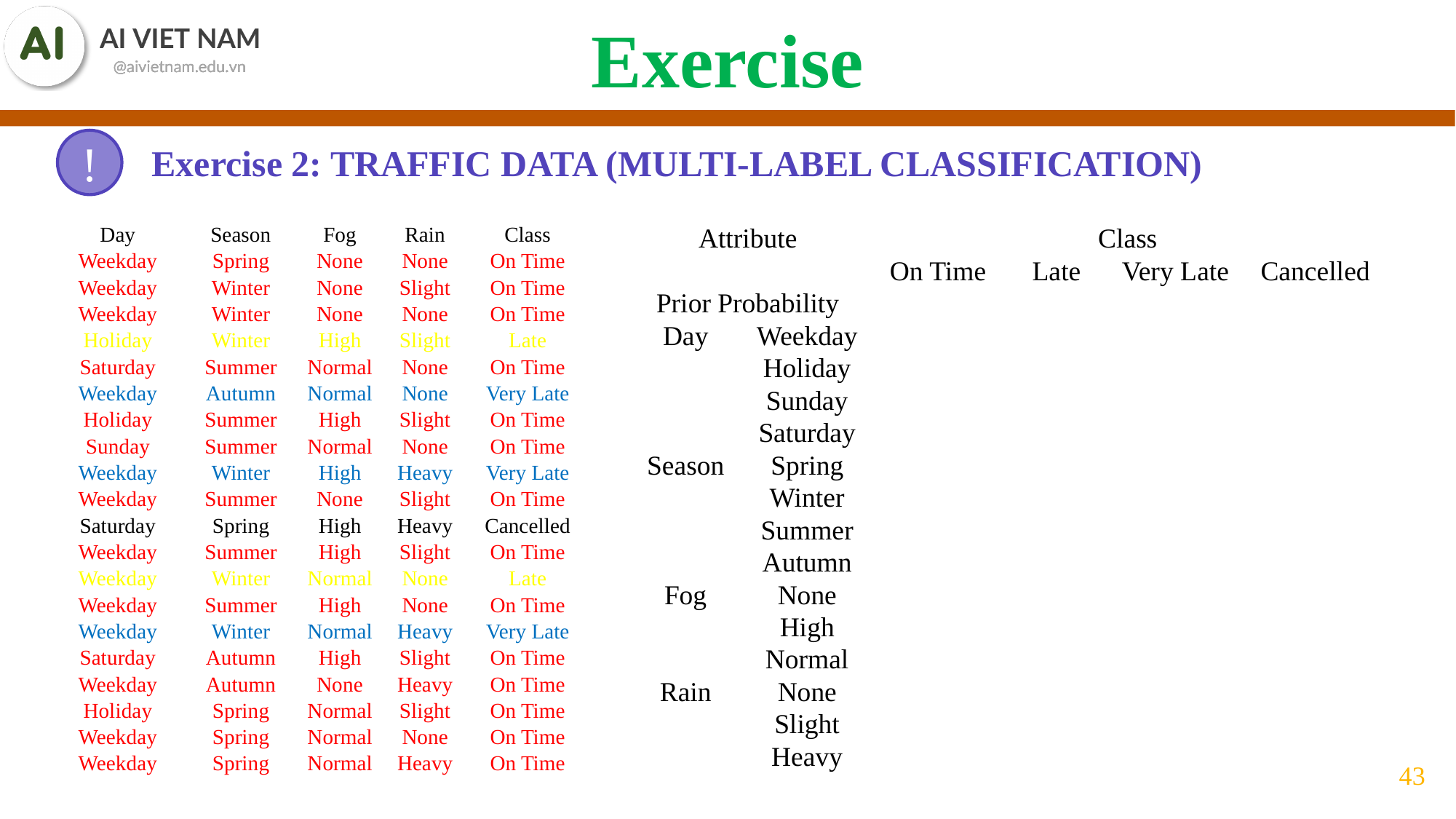

Exercise

Exercise 2: TRAFFIC DATA (MULTI-LABEL CLASSIFICATION)
!
| Day | Season | Fog | Rain | Class |
| --- | --- | --- | --- | --- |
| Weekday | Spring | None | None | On Time |
| Weekday | Winter | None | Slight | On Time |
| Weekday | Winter | None | None | On Time |
| Holiday | Winter | High | Slight | Late |
| Saturday | Summer | Normal | None | On Time |
| Weekday | Autumn | Normal | None | Very Late |
| Holiday | Summer | High | Slight | On Time |
| Sunday | Summer | Normal | None | On Time |
| Weekday | Winter | High | Heavy | Very Late |
| Weekday | Summer | None | Slight | On Time |
| Saturday | Spring | High | Heavy | Cancelled |
| Weekday | Summer | High | Slight | On Time |
| Weekday | Winter | Normal | None | Late |
| Weekday | Summer | High | None | On Time |
| Weekday | Winter | Normal | Heavy | Very Late |
| Saturday | Autumn | High | Slight | On Time |
| Weekday | Autumn | None | Heavy | On Time |
| Holiday | Spring | Normal | Slight | On Time |
| Weekday | Spring | Normal | None | On Time |
| Weekday | Spring | Normal | Heavy | On Time |
| Attribute |  | Class |  |  |  |
| --- | --- | --- | --- | --- | --- |
|  |  | On Time | Late | Very Late | Cancelled |
| Prior Probability |  |  |  |  |  |
| Day | Weekday |  |  |  |  |
|  | Holiday |  |  |  |  |
|  | Sunday |  |  |  |  |
|  | Saturday |  |  |  |  |
| Season | Spring |  |  |  |  |
|  | Winter |  |  |  |  |
|  | Summer |  |  |  |  |
|  | Autumn |  |  |  |  |
| Fog | None |  |  |  |  |
|  | High |  |  |  |  |
|  | Normal |  |  |  |  |
| Rain | None |  |  |  |  |
|  | Slight |  |  |  |  |
|  | Heavy |  |  |  |  |
43